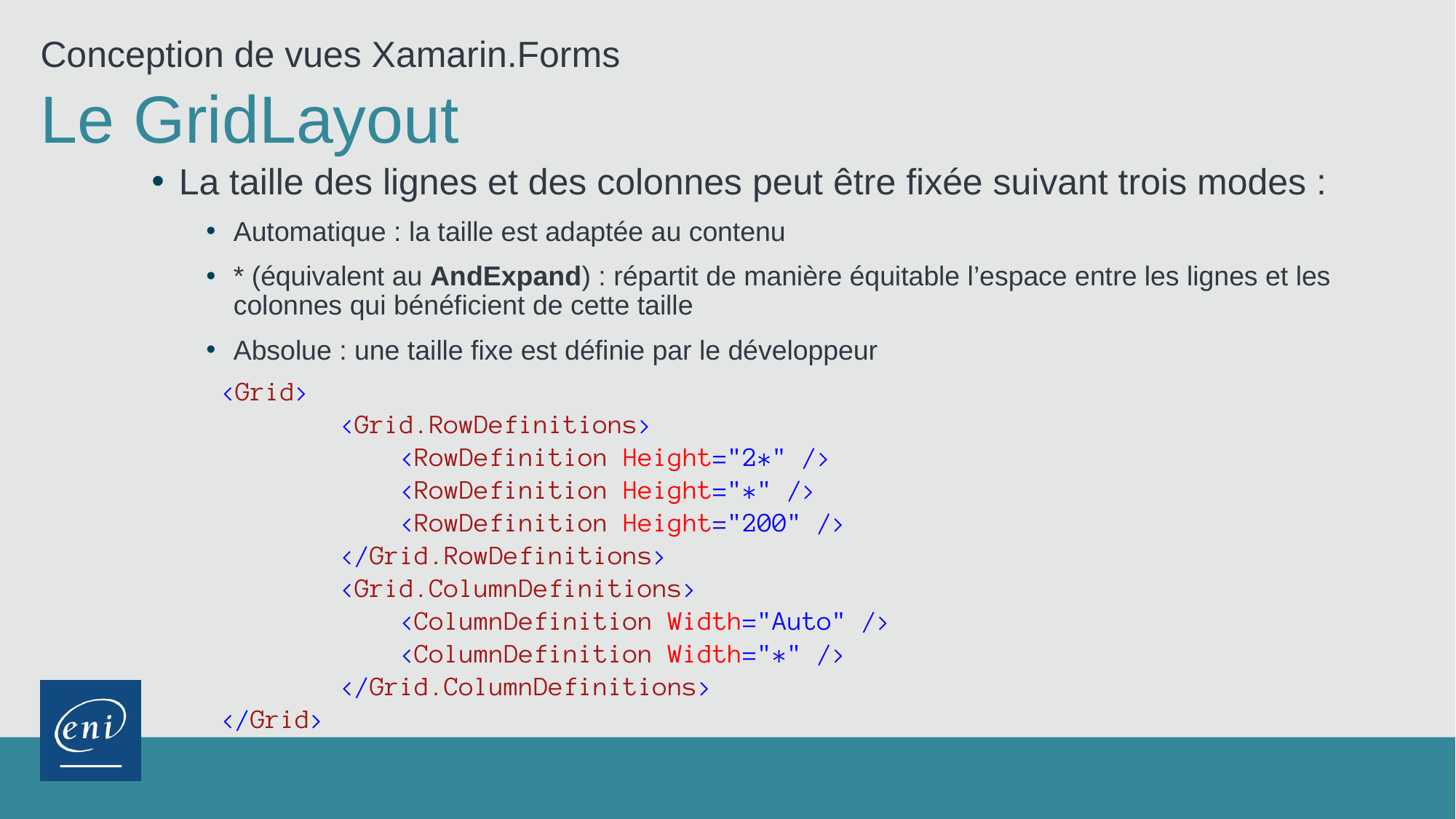

Conception de vues Xamarin.Forms
Le GridLayout
La taille des lignes et des colonnes peut être fixée suivant trois modes :
Automatique : la taille est adaptée au contenu
* (équivalent au AndExpand) : répartit de manière équitable l’espace entre les lignes et les colonnes qui bénéficient de cette taille
Absolue : une taille fixe est définie par le développeur
<Grid>
        <Grid.RowDefinitions>
            <RowDefinition Height="2*" />
            <RowDefinition Height="*" />
            <RowDefinition Height="200" />
        </Grid.RowDefinitions>
        <Grid.ColumnDefinitions>
            <ColumnDefinition Width="Auto" />
            <ColumnDefinition Width="*" />
        </Grid.ColumnDefinitions>
</Grid>